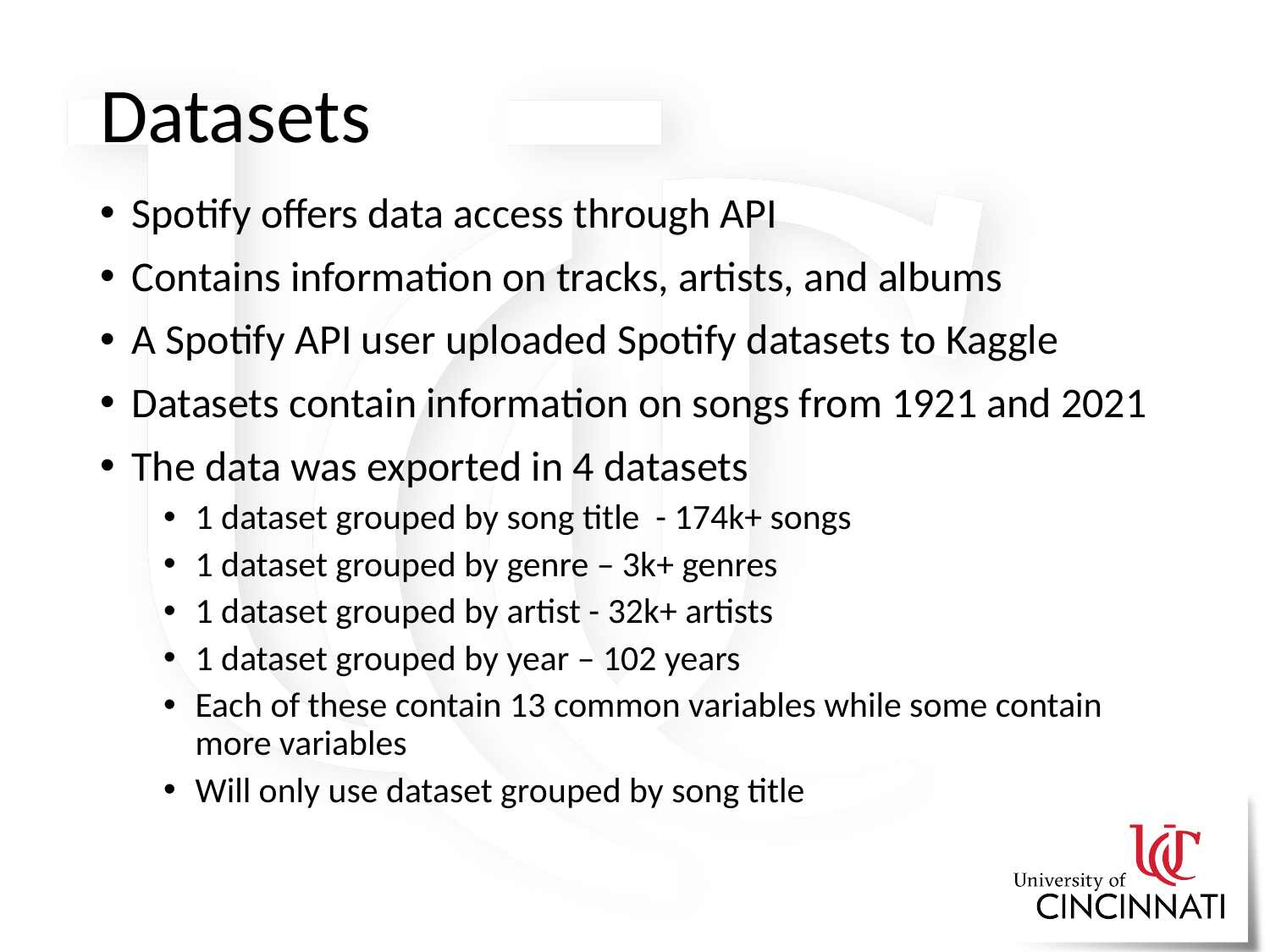

# Datasets
Spotify offers data access through API
Contains information on tracks, artists, and albums
A Spotify API user uploaded Spotify datasets to Kaggle
Datasets contain information on songs from 1921 and 2021
The data was exported in 4 datasets
1 dataset grouped by song title  - 174k+ songs
1 dataset grouped by genre – 3k+ genres
1 dataset grouped by artist - 32k+ artists
1 dataset grouped by year – 102 years
Each of these contain 13 common variables while some contain more variables
Will only use dataset grouped by song title